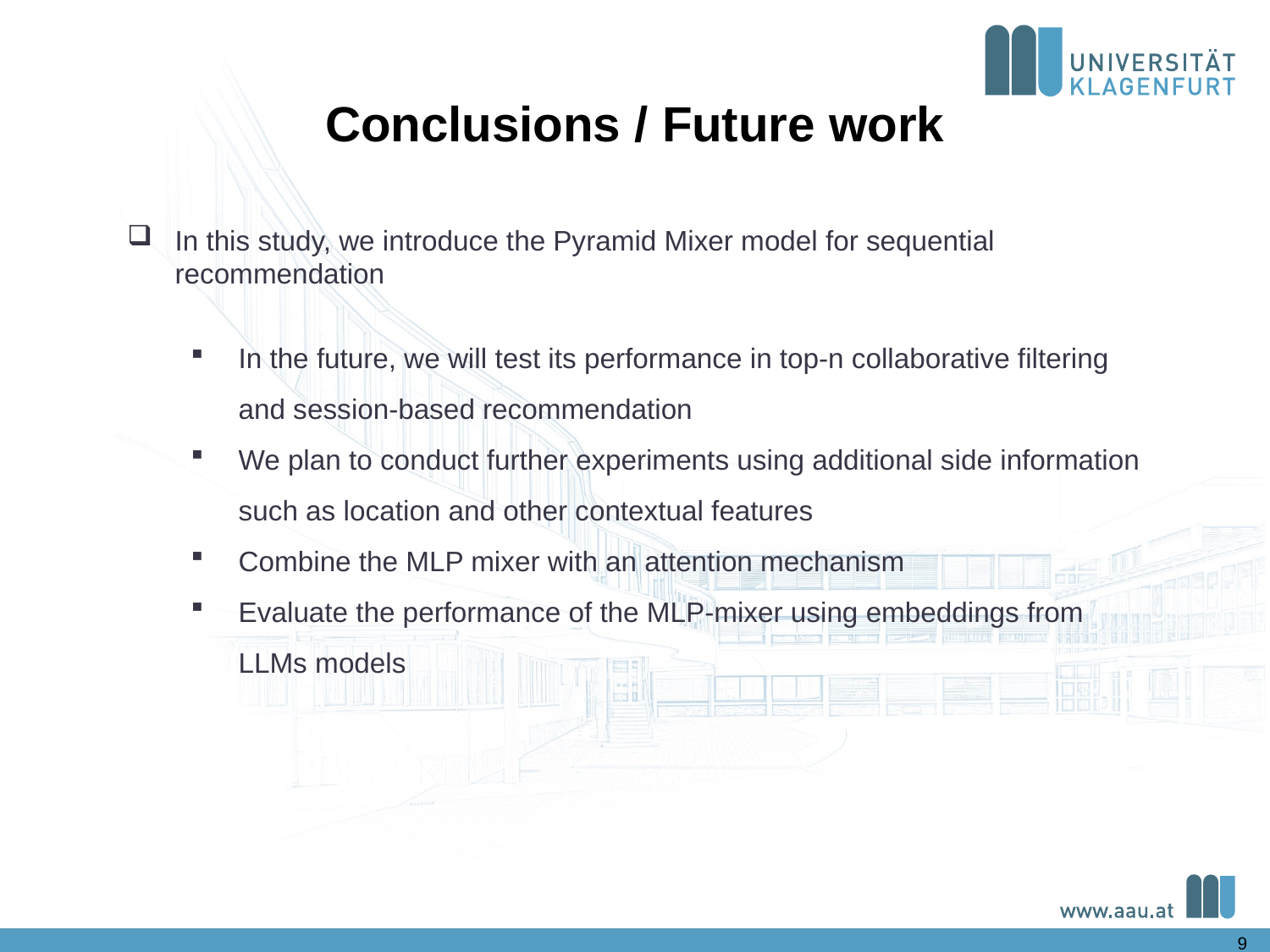

Conclusions / Future work
In this study, we introduce the Pyramid Mixer model for sequential recommendation

In the future, we will test its performance in top-n collaborative filtering and session-based recommendation
We plan to conduct further experiments using additional side information such as location and other contextual features
Combine the MLP mixer with an attention mechanism
Evaluate the performance of the MLP-mixer using embeddings from LLMs models
9